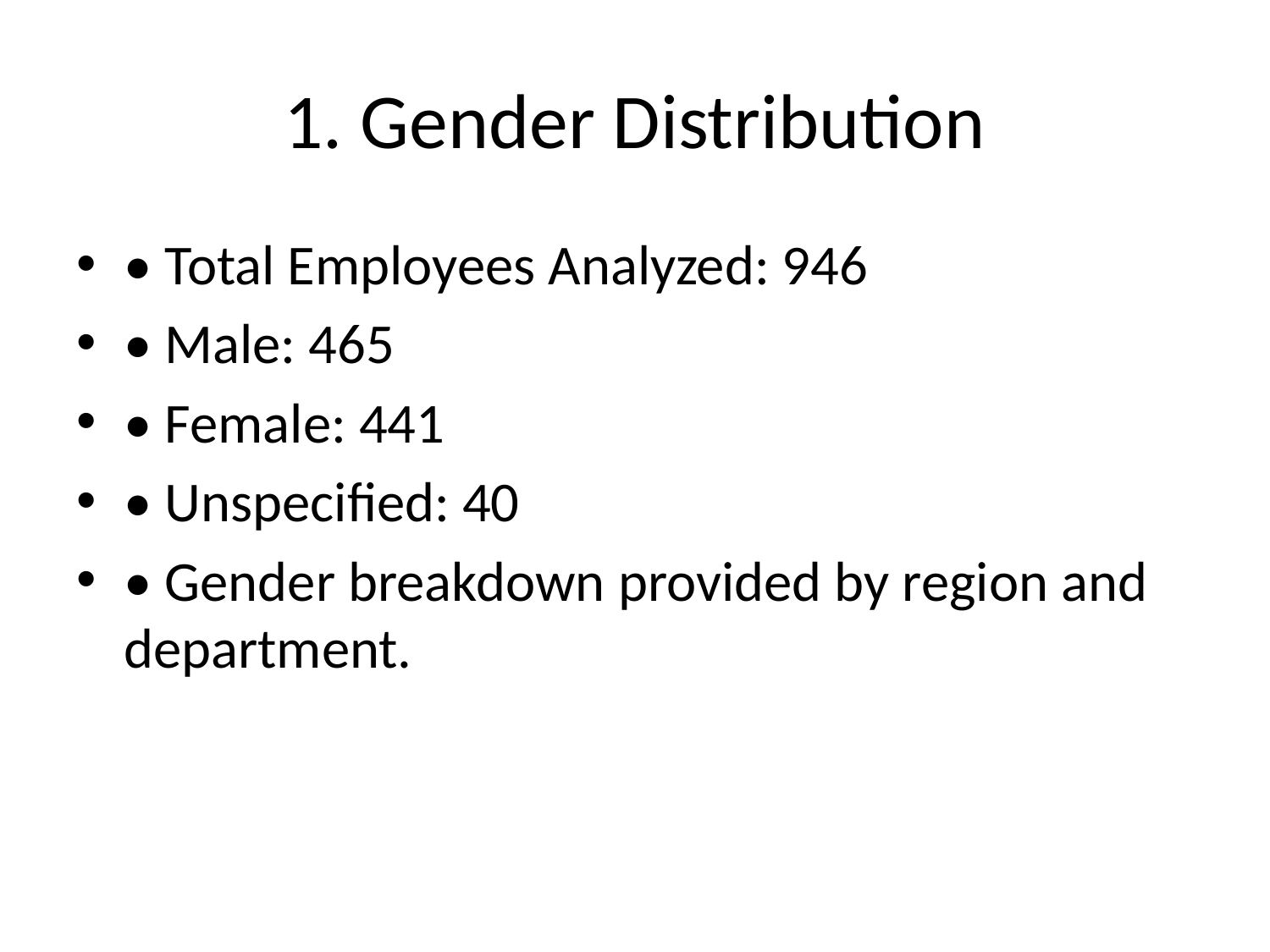

# 1. Gender Distribution
• Total Employees Analyzed: 946
• Male: 465
• Female: 441
• Unspecified: 40
• Gender breakdown provided by region and department.